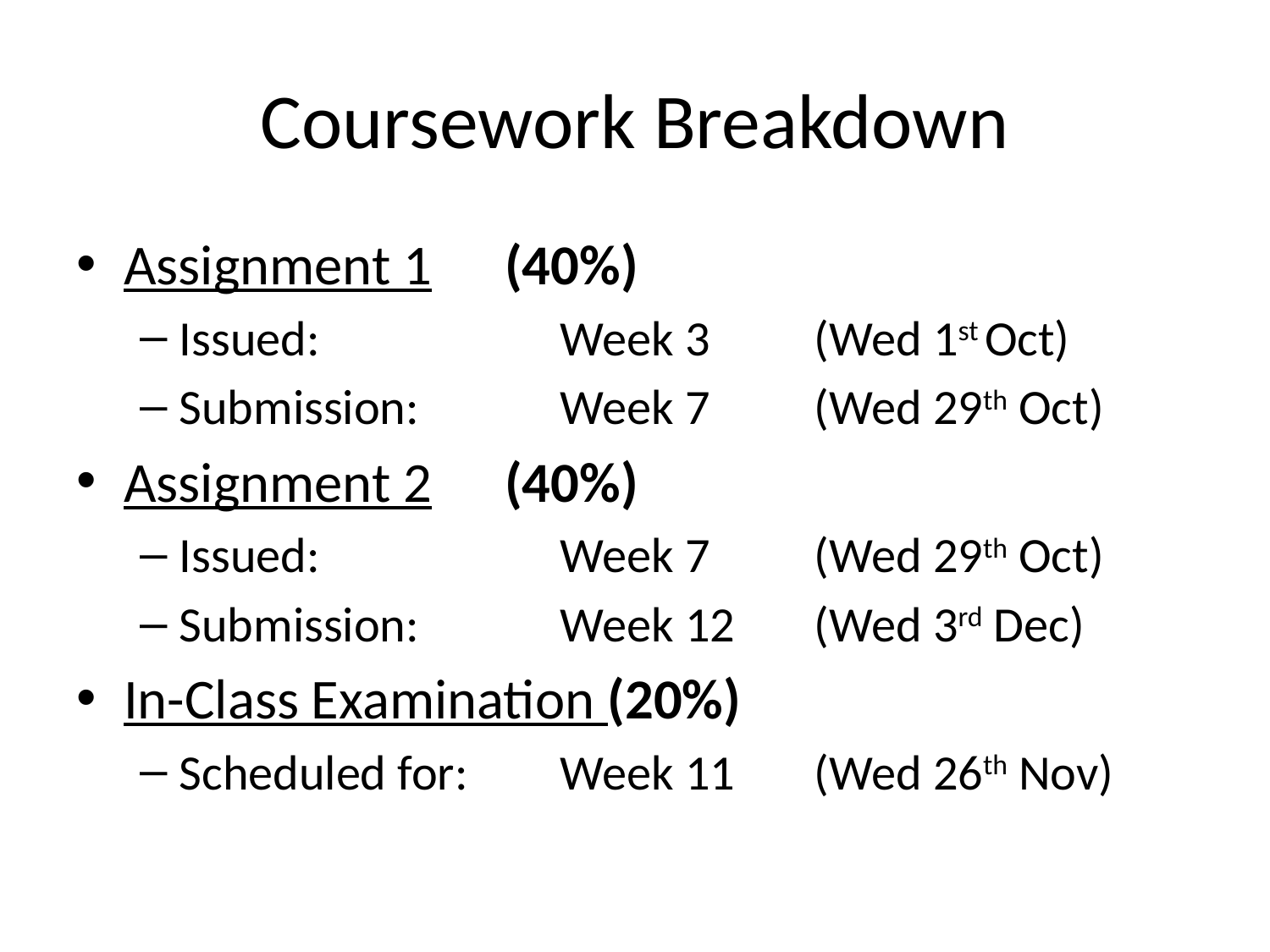

# Coursework Breakdown
Assignment 1 	(40%)
Issued: 		Week 3	(Wed 1st Oct)
Submission: 		Week 7 	(Wed 29th Oct)
Assignment 2 	(40%)
Issued: 		Week 7    	(Wed 29th Oct)
Submission: 		Week 12  	(Wed 3rd Dec)
In-Class Examination (20%)
Scheduled for: 	Week 11  	(Wed 26th Nov)